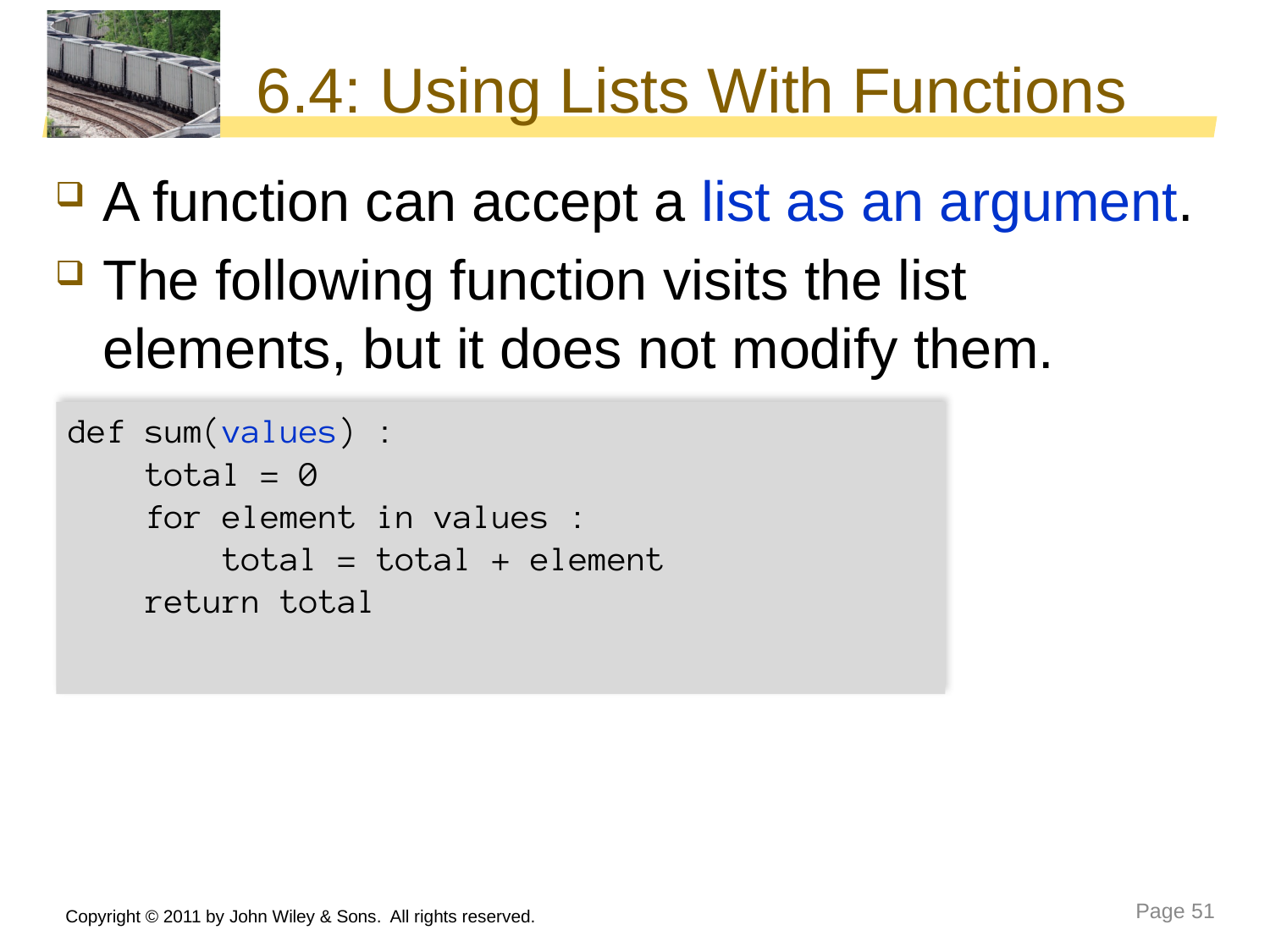

# 6.4: Using Lists With Functions
A function can accept a list as an argument.
The following function visits the list elements, but it does not modify them.
def sum(values) :
    total = 0
    for element in values :
        total = total + element
    return total

Copyright © 2011 by John Wiley & Sons.  All rights reserved.
Page 51